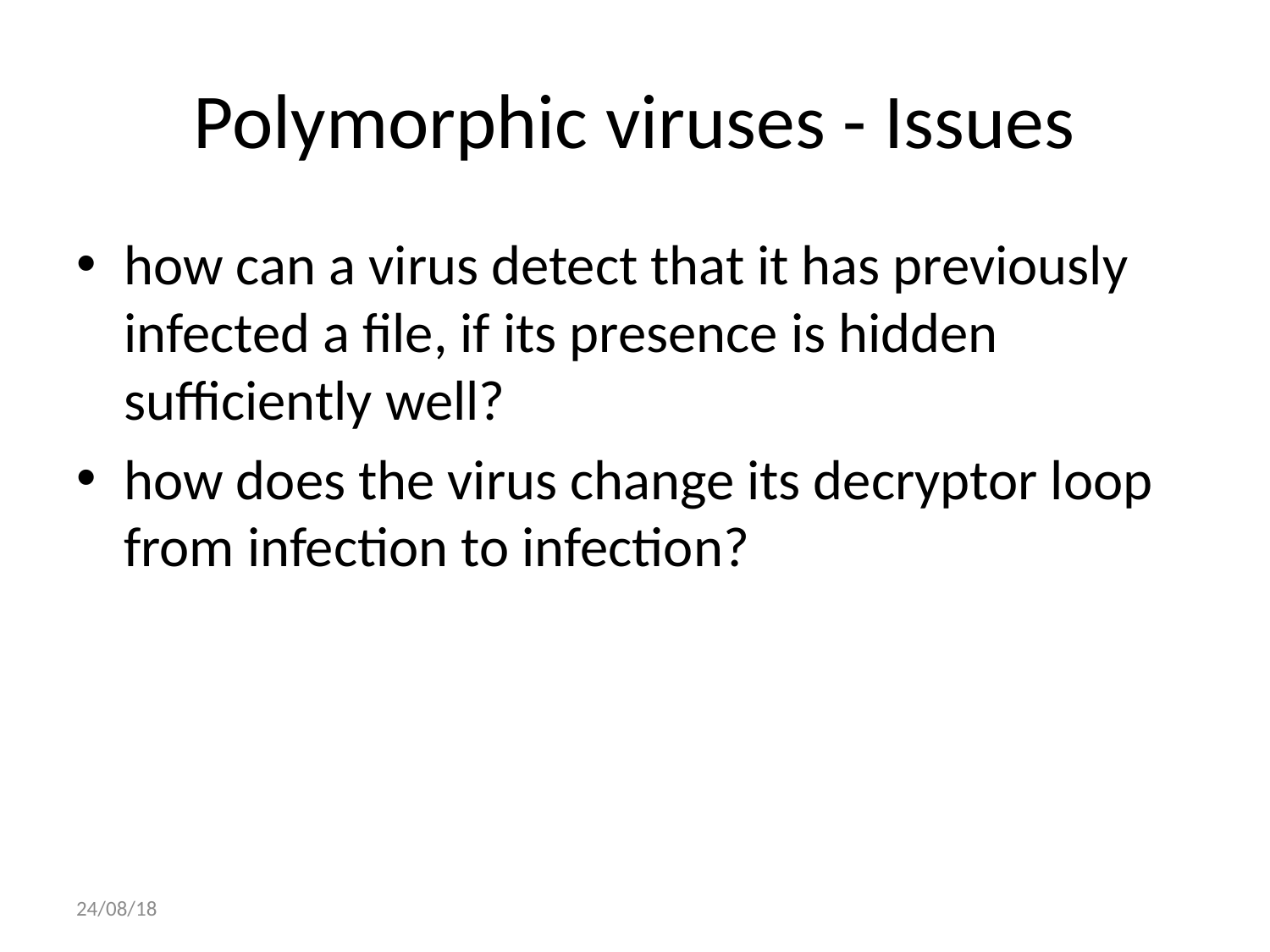

24/08/18
# Polymorphic viruses - Issues
how can a virus detect that it has previously infected a file, if its presence is hidden sufficiently well?
how does the virus change its decryptor loop from infection to infection?